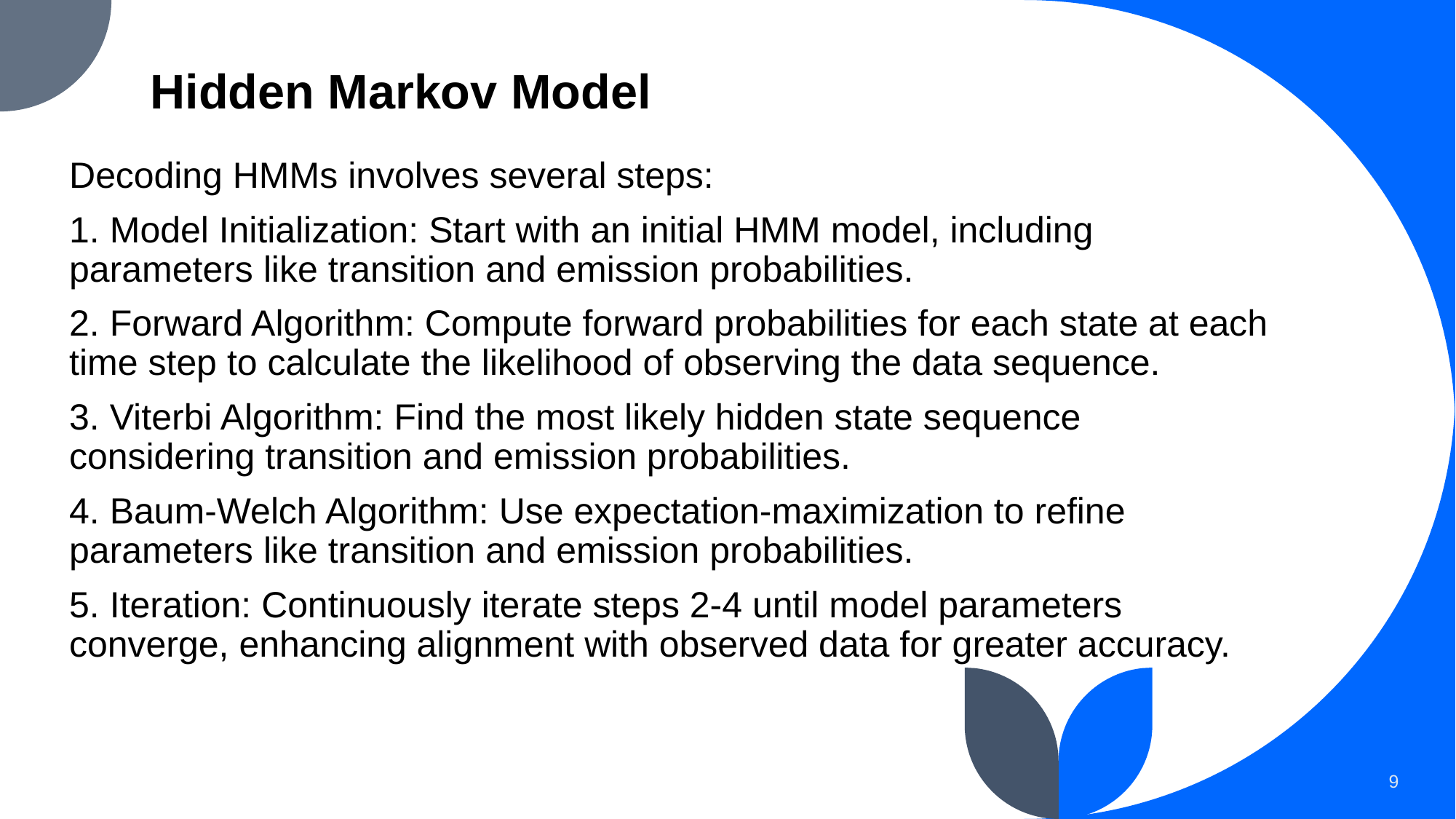

# Hidden Markov Model
Decoding HMMs involves several steps:
1. Model Initialization: Start with an initial HMM model, including parameters like transition and emission probabilities.
2. Forward Algorithm: Compute forward probabilities for each state at each time step to calculate the likelihood of observing the data sequence.
3. Viterbi Algorithm: Find the most likely hidden state sequence considering transition and emission probabilities.
4. Baum-Welch Algorithm: Use expectation-maximization to refine parameters like transition and emission probabilities.
5. Iteration: Continuously iterate steps 2-4 until model parameters converge, enhancing alignment with observed data for greater accuracy.

9